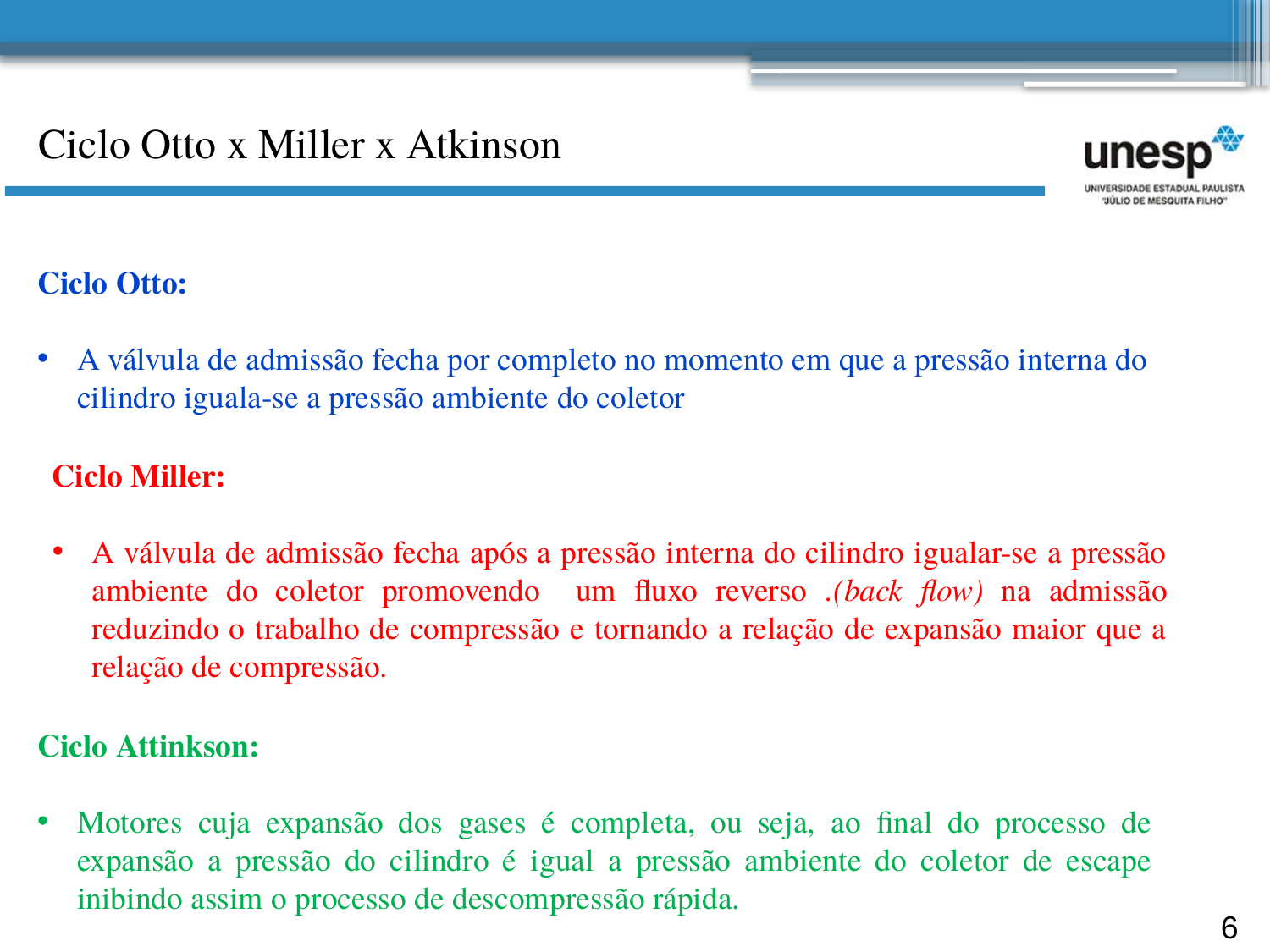

Ciclo Otto x Miller x Atkinson
Ciclo Otto:

A válvula de admissão fecha por completo no momento em que a pressão interna do cilindro iguala-se a pressão ambiente do coletor
Ciclo Miller:

A válvula de admissão fecha após a pressão interna do cilindro igualar-se a pressão ambiente do coletor promovendo  um fluxo reverso .(back flow) na admissão reduzindo o trabalho de compressão e tornando a relação de expansão maior que a relação de compressão.
Ciclo Attinkson:

Motores cuja expansão dos gases é completa, ou seja, ao final do processo de expansão a pressão do cilindro é igual a pressão ambiente do coletor de escape inibindo assim o processo de descompressão rápida.
6